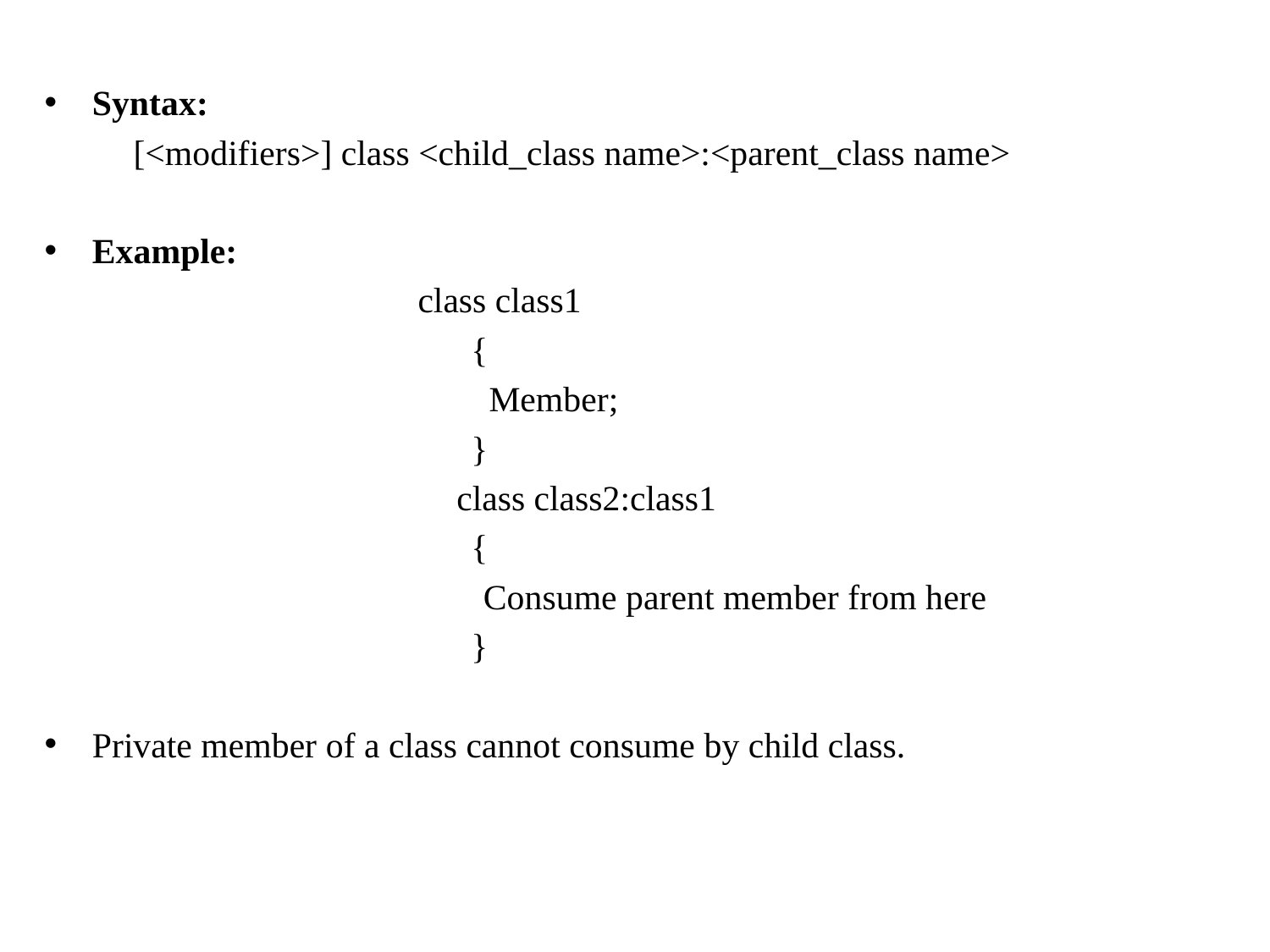

Syntax:
          [<modifiers>] class <child_class name>:<parent_class name>

Example:
                                          class class1
                                                {
                                                  Member;
                                                }
	                                         class class2:class1
                                                {
	                                            Consume parent member from here
                                                }

Private member of a class cannot consume by child class.